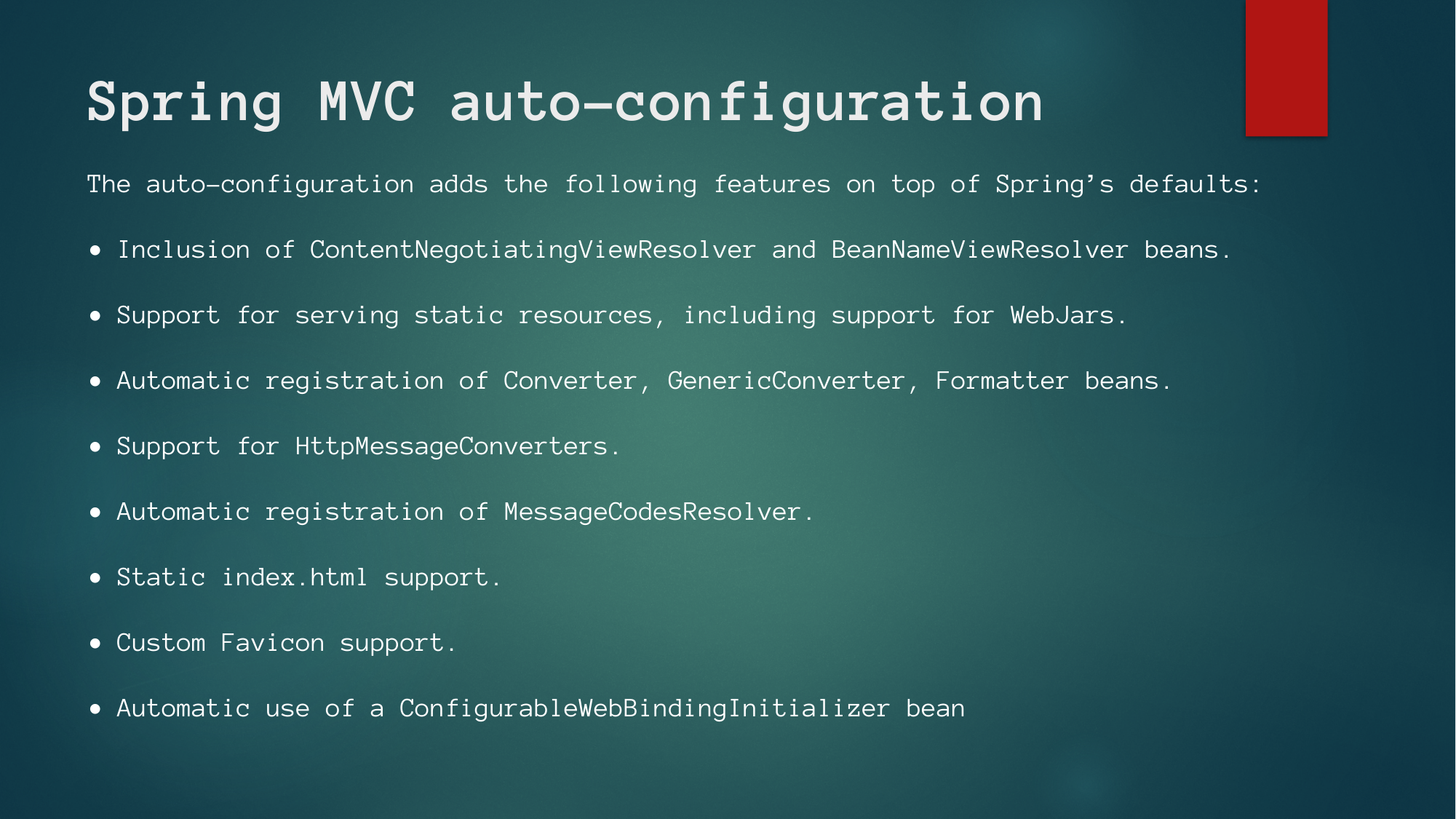

# Spring MVC auto-configuration
The auto-configuration adds the following features on top of Spring’s defaults:

• Inclusion of ContentNegotiatingViewResolver and BeanNameViewResolver beans.

• Support for serving static resources, including support for WebJars.

• Automatic registration of Converter, GenericConverter, Formatter beans.

• Support for HttpMessageConverters.

• Automatic registration of MessageCodesResolver.

• Static index.html support.

• Custom Favicon support.

• Automatic use of a ConfigurableWebBindingInitializer bean